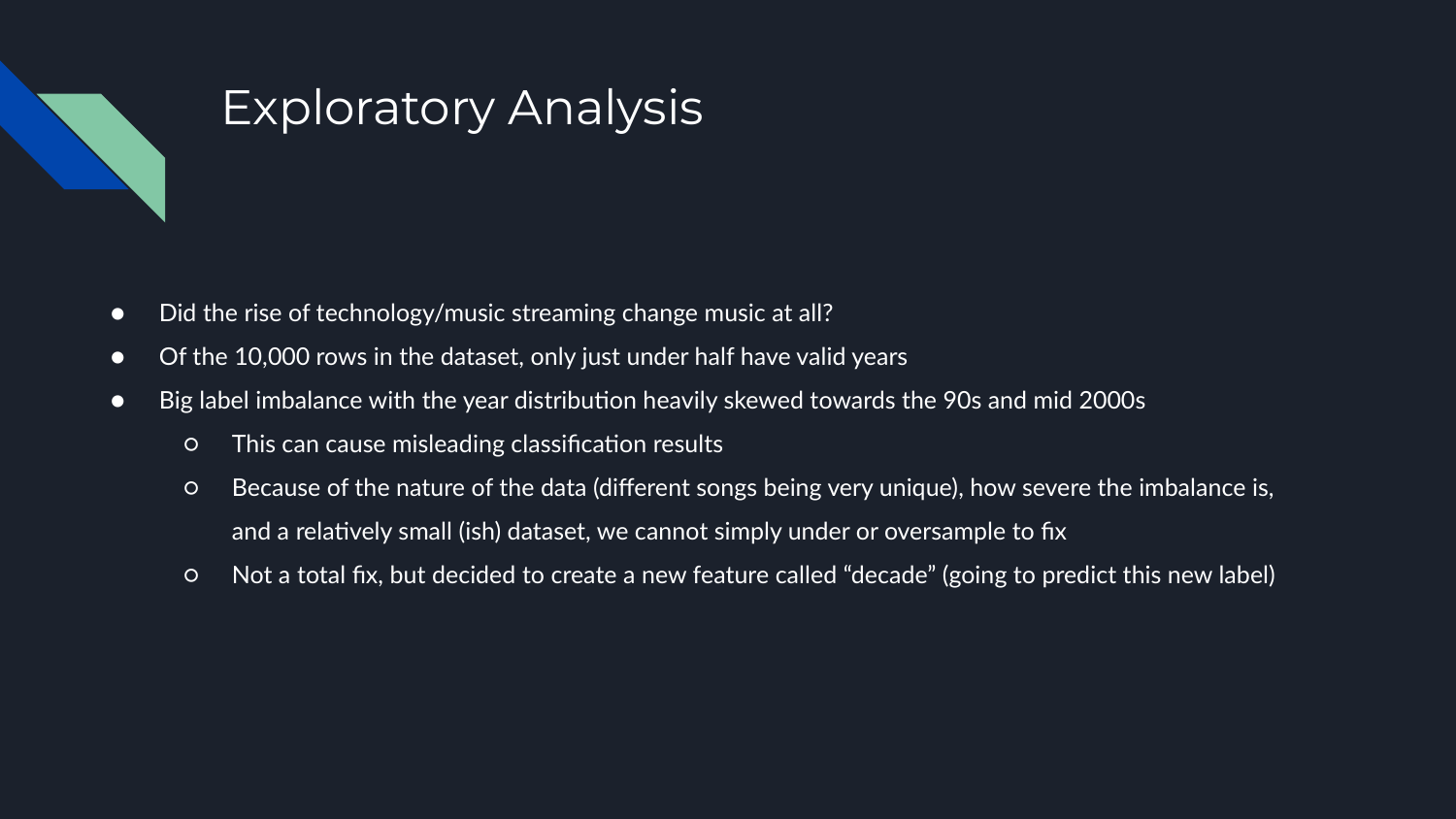

# Exploratory Analysis
Did the rise of technology/music streaming change music at all?
Of the 10,000 rows in the dataset, only just under half have valid years
Big label imbalance with the year distribution heavily skewed towards the 90s and mid 2000s
This can cause misleading classification results
Because of the nature of the data (different songs being very unique), how severe the imbalance is, and a relatively small (ish) dataset, we cannot simply under or oversample to fix
Not a total fix, but decided to create a new feature called “decade” (going to predict this new label)